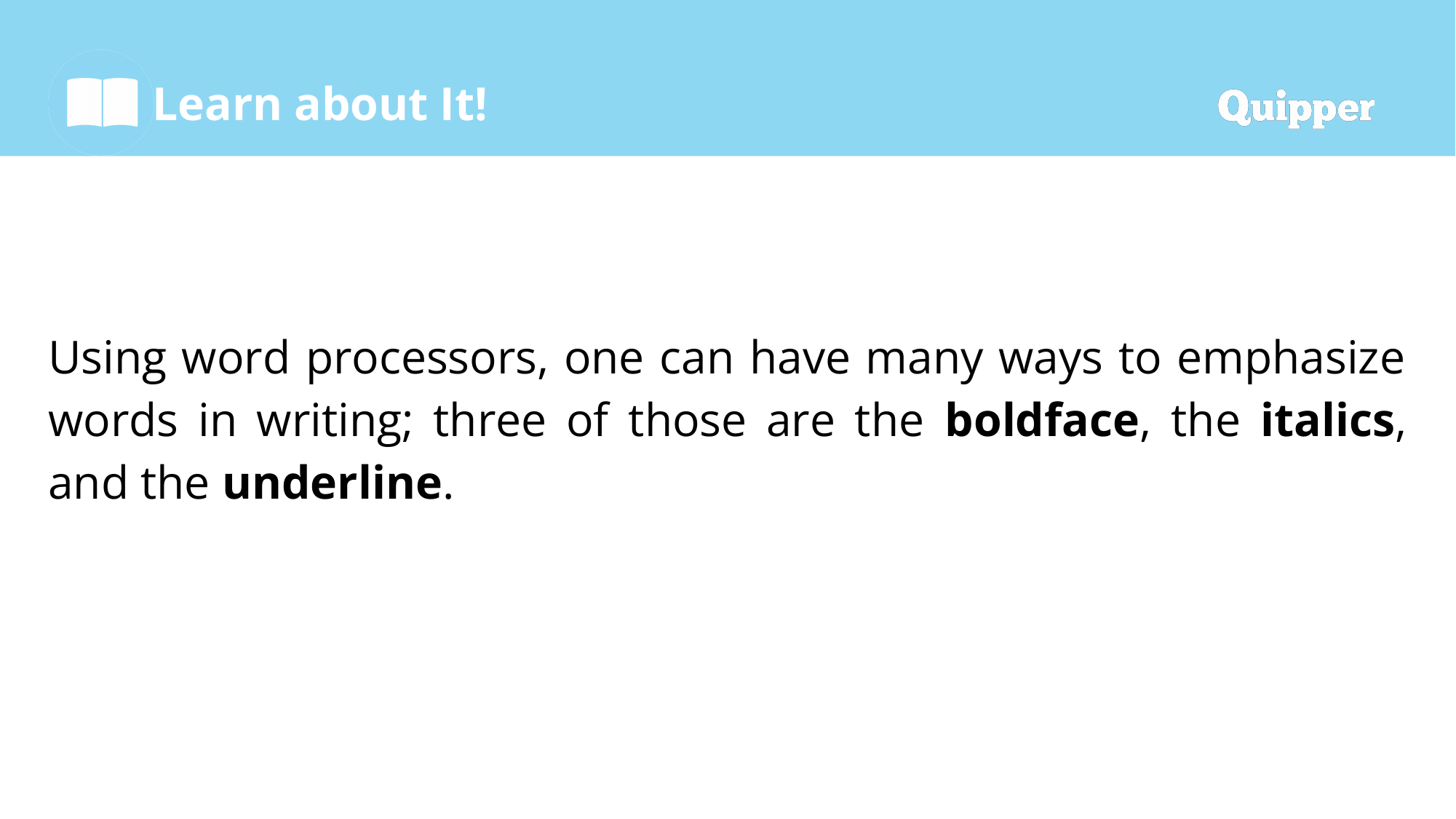

Using word processors, one can have many ways to emphasize words in writing; three of those are the boldface, the italics, and the underline.